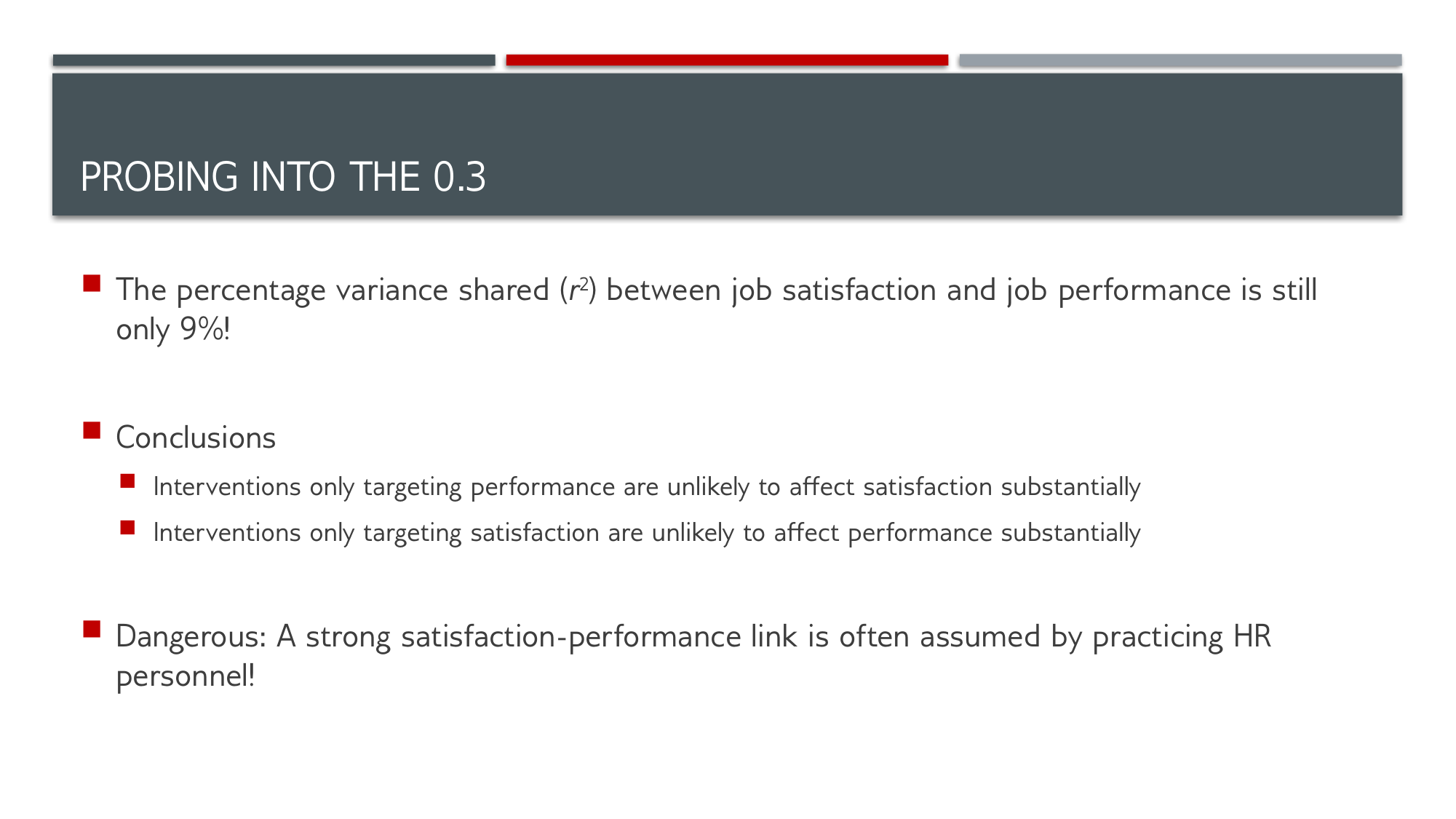

# Probing into the 0.3
The percentage variance shared (r2) between job satisfaction and job performance is still only 9%!

Conclusions
Interventions only targeting performance are unlikely to affect satisfaction substantially
Interventions only targeting satisfaction are unlikely to affect performance substantially

Dangerous: A strong satisfaction-performance link is often assumed by practicing HR personnel!